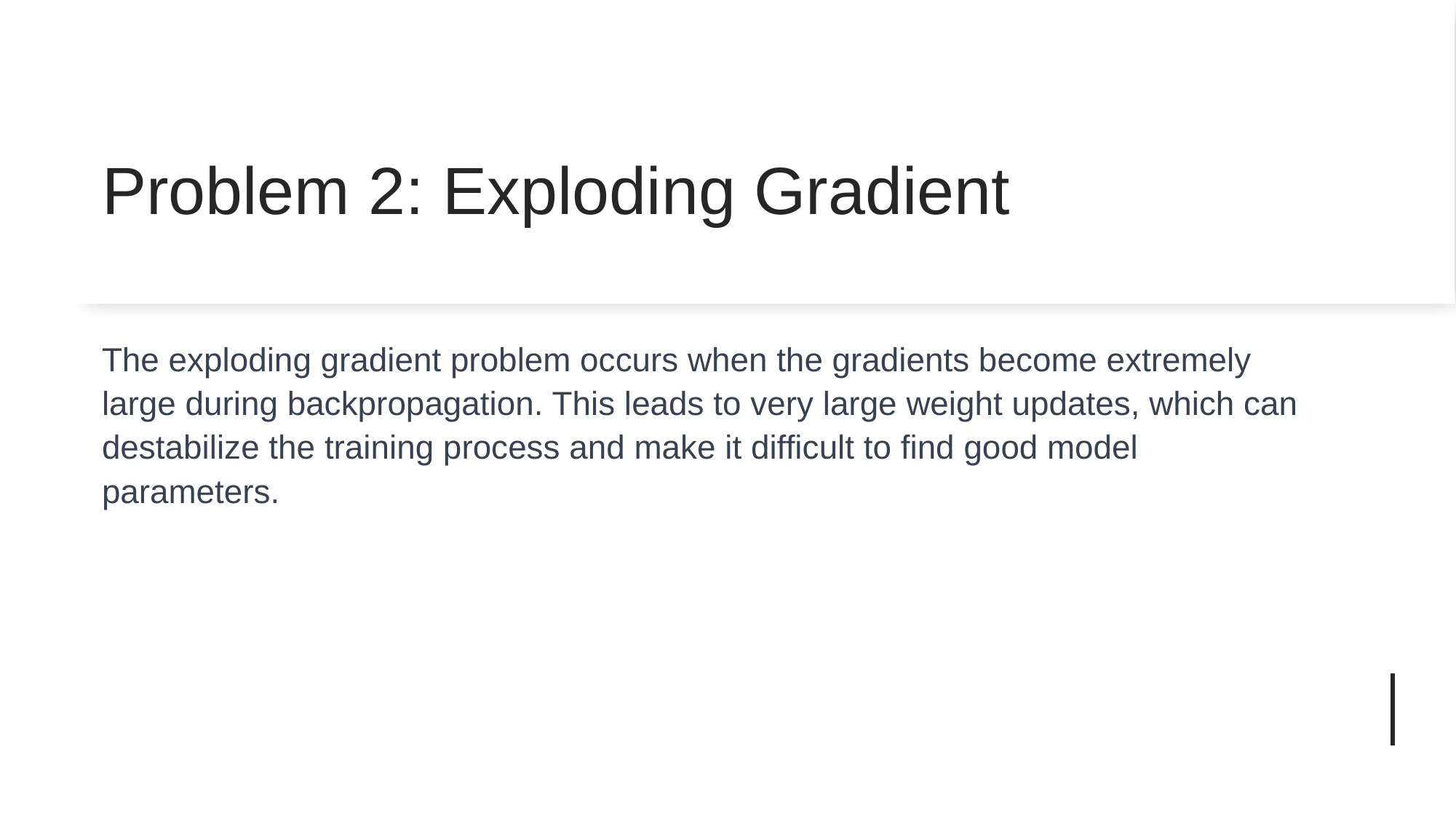

# Problem 2: Exploding Gradient
The exploding gradient problem occurs when the gradients become extremely large during backpropagation. This leads to very large weight updates, which can destabilize the training process and make it difficult to find good model parameters.